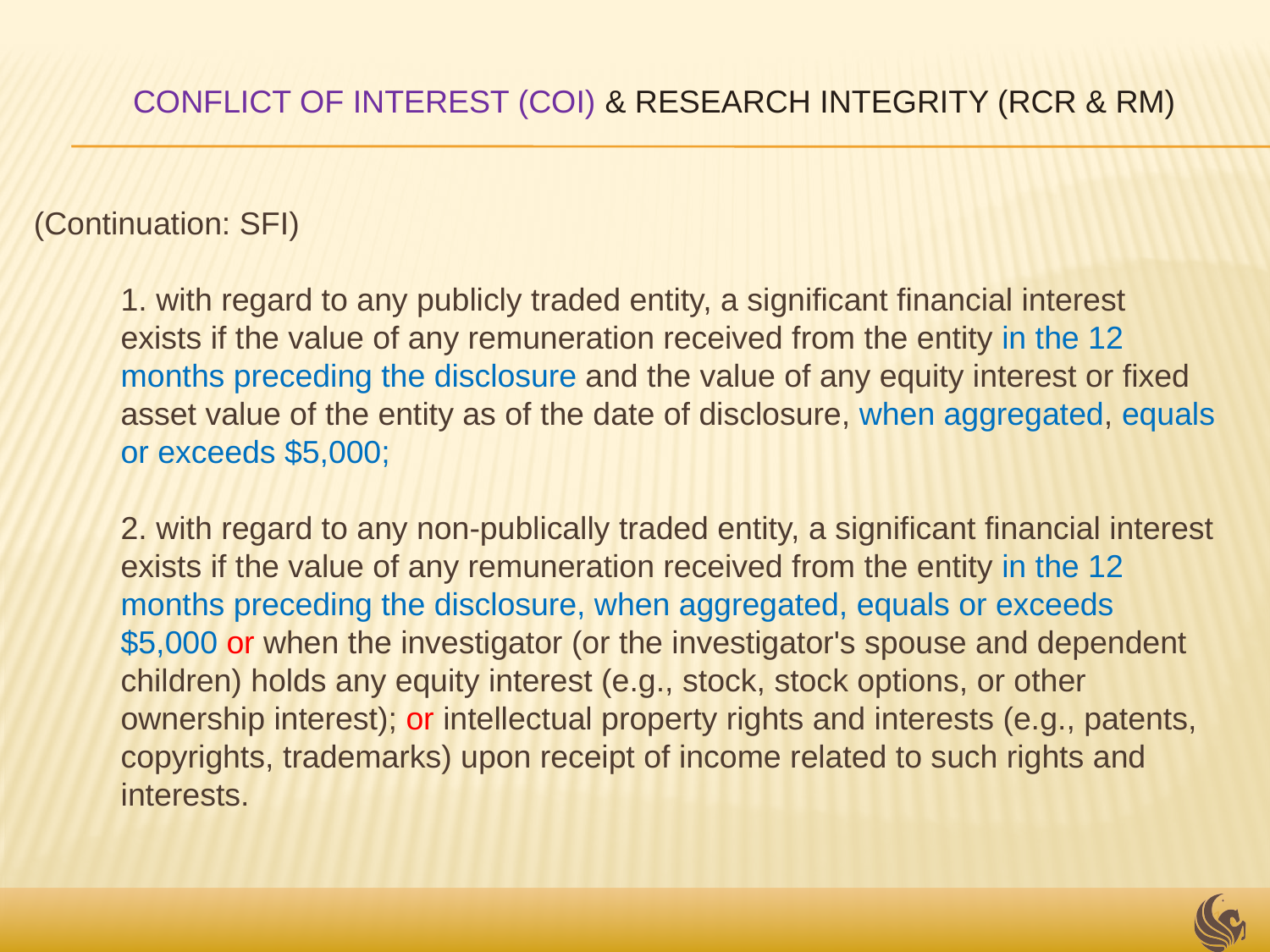

# Conflict of Interest (COI) & Research Integrity (RCR & RM)

(Continuation: SFI)

	1. with regard to any publicly traded entity, a significant financial interest exists if the value of any remuneration received from the entity in the 12 months preceding the disclosure and the value of any equity interest or fixed asset value of the entity as of the date of disclosure, when aggregated, equals or exceeds $5,000;

	2. with regard to any non-publically traded entity, a significant financial interest exists if the value of any remuneration received from the entity in the 12 months preceding the disclosure, when aggregated, equals or exceeds $5,000 or when the investigator (or the investigator's spouse and dependent children) holds any equity interest (e.g., stock, stock options, or other ownership interest); or intellectual property rights and interests (e.g., patents, copyrights, trademarks) upon receipt of income related to such rights and interests.
14